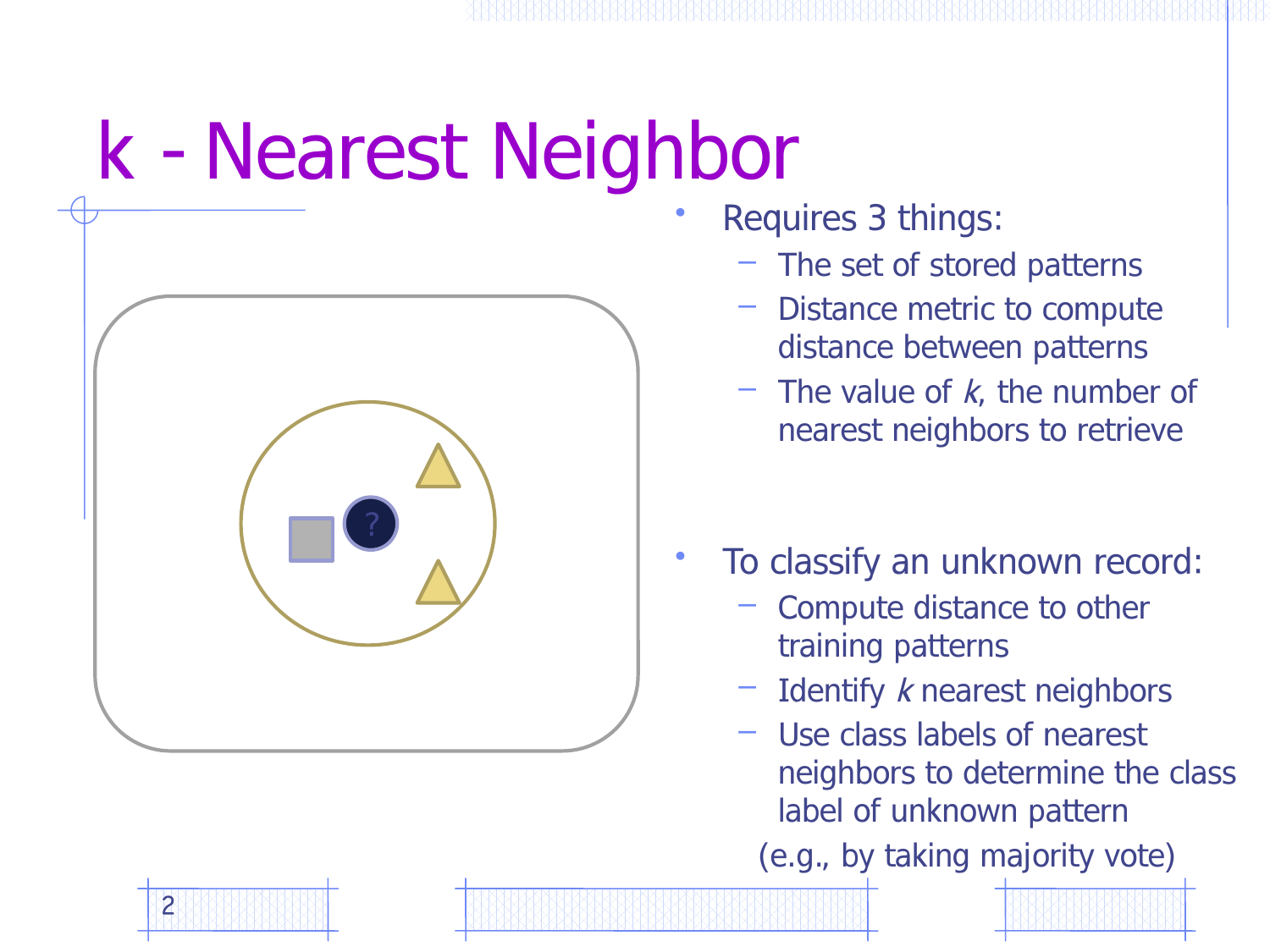

# k - Nearest Neighbor
Requires 3 things:
The set of stored patterns
Distance metric to compute distance between patterns
The value of k, the number of nearest neighbors to retrieve

To classify an unknown record:
Compute distance to other training patterns
Identify k nearest neighbors
Use class labels of nearest neighbors to determine the class label of unknown pattern
  (e.g., by taking majority vote)

?

2